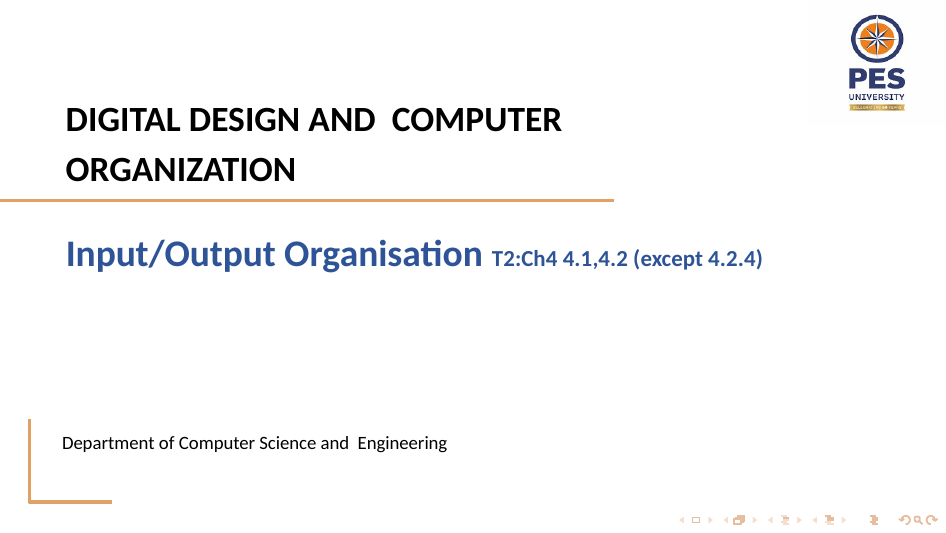

# DIGITAL DESIGN AND  COMPUTER ORGANIZATION

Input/Output Organisation T2:Ch4 4.1,4.2 (except 4.2.4)

Department of Computer Science and  Engineering